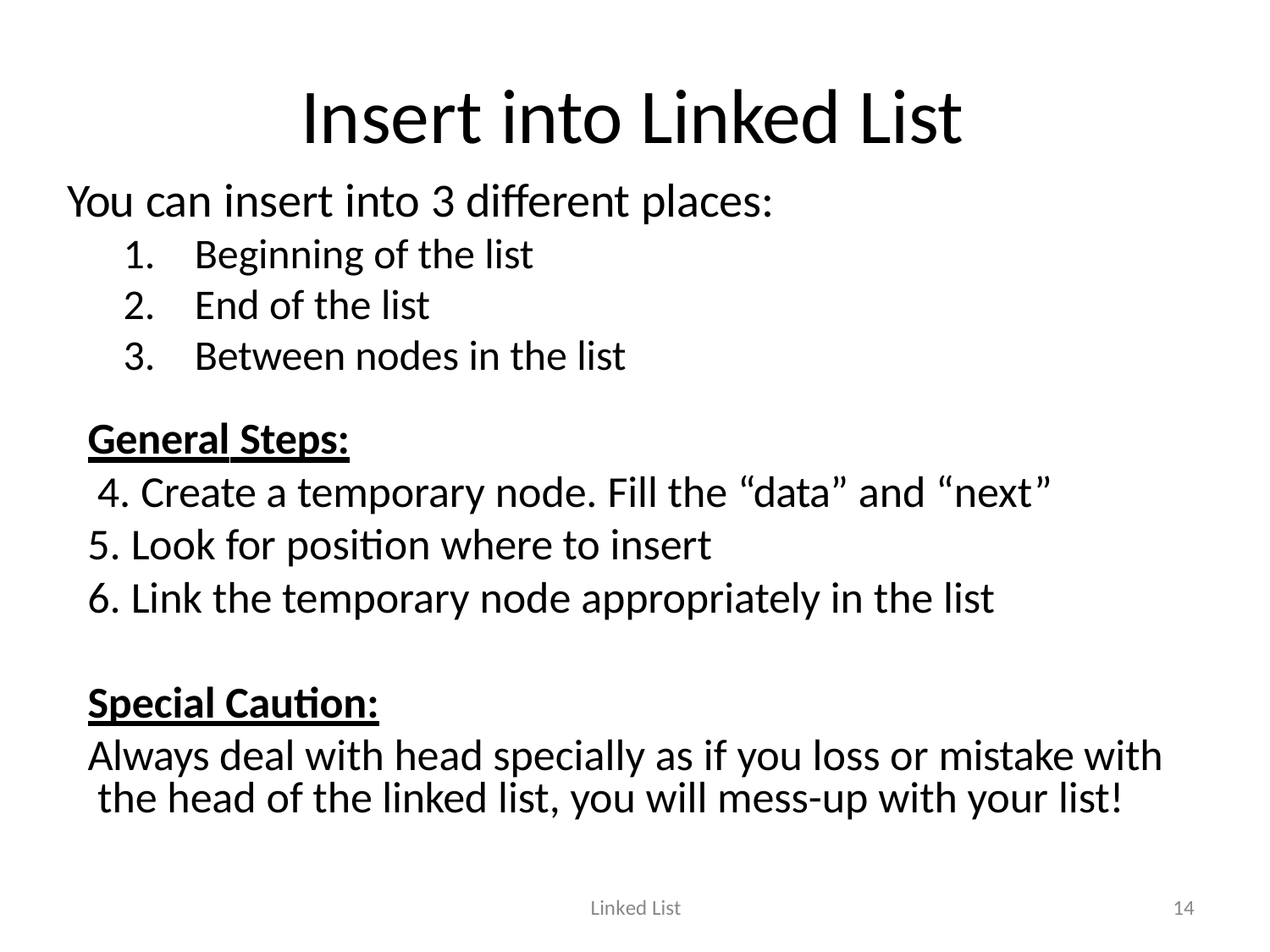

# Insert into Linked List
You can insert into 3 different places:
Beginning of the list
End of the list
Between nodes in the list
General Steps:
Create a temporary node. Fill the “data” and “next”
Look for position where to insert
Link the temporary node appropriately in the list

Special Caution:
Always deal with head specially as if you loss or mistake with  the head of the linked list, you will mess-up with your list!
Linked List
14